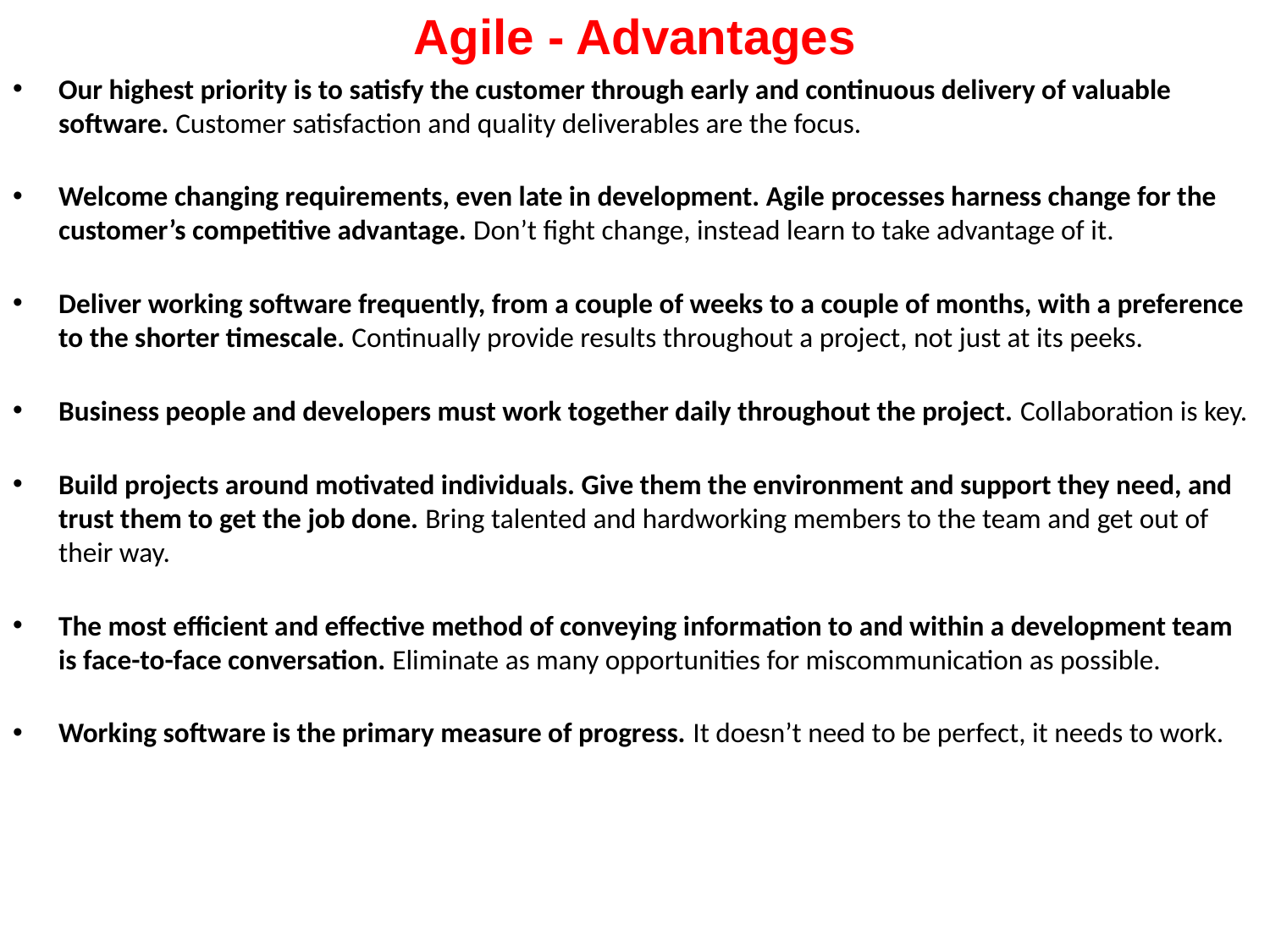

# Agile - Advantages
Our highest priority is to satisfy the customer through early and continuous delivery of valuable software. Customer satisfaction and quality deliverables are the focus.
Welcome changing requirements, even late in development. Agile processes harness change for the customer’s competitive advantage. Don’t fight change, instead learn to take advantage of it.
Deliver working software frequently, from a couple of weeks to a couple of months, with a preference to the shorter timescale. Continually provide results throughout a project, not just at its peeks.
Business people and developers must work together daily throughout the project. Collaboration is key.
Build projects around motivated individuals. Give them the environment and support they need, and trust them to get the job done. Bring talented and hardworking members to the team and get out of their way.
The most efficient and effective method of conveying information to and within a development team is face-to-face conversation. Eliminate as many opportunities for miscommunication as possible.
Working software is the primary measure of progress. It doesn’t need to be perfect, it needs to work.